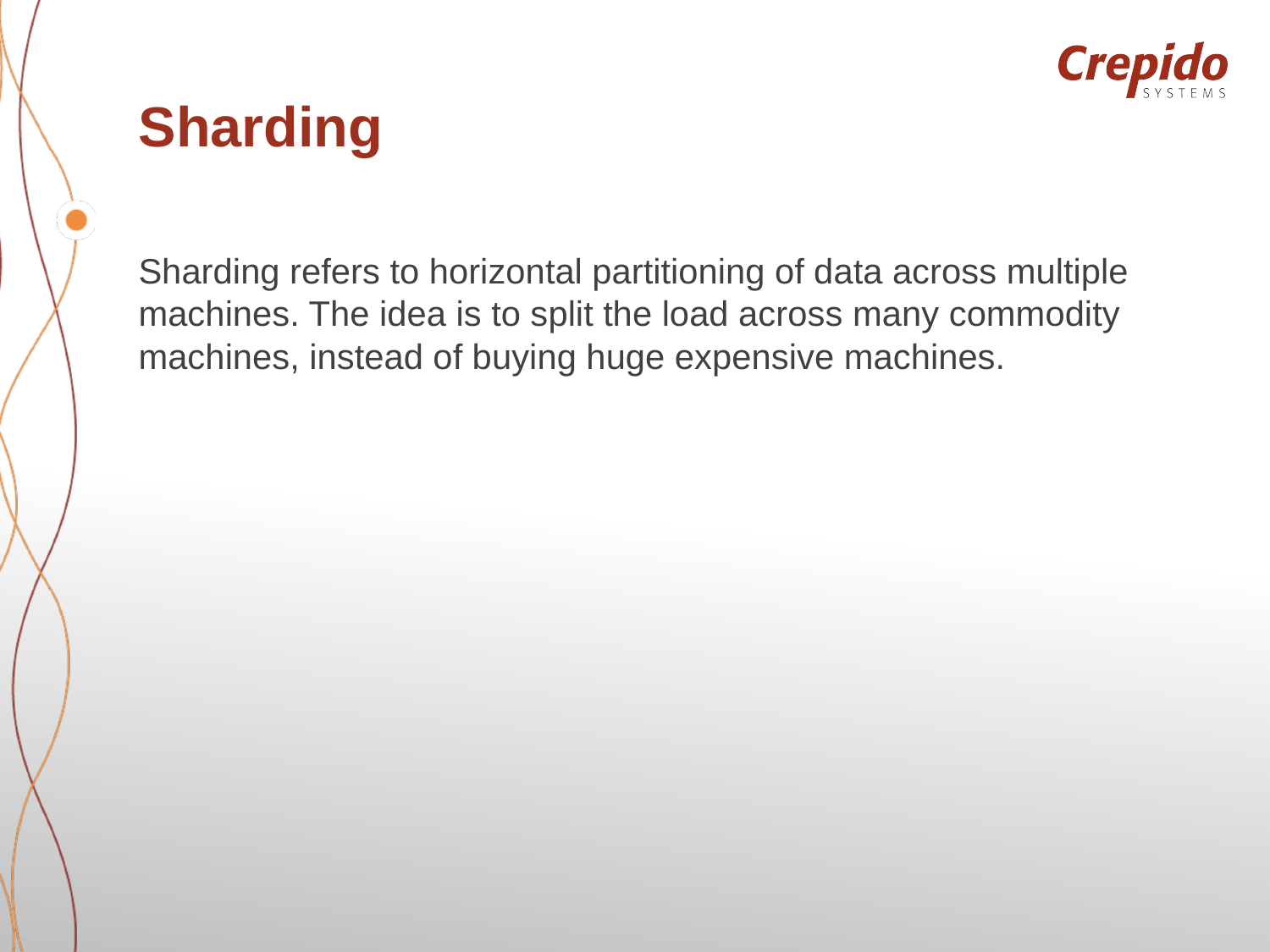

# Sharding
Sharding refers to horizontal partitioning of data across multiple machines. The idea is to split the load across many commodity machines, instead of buying huge expensive machines.